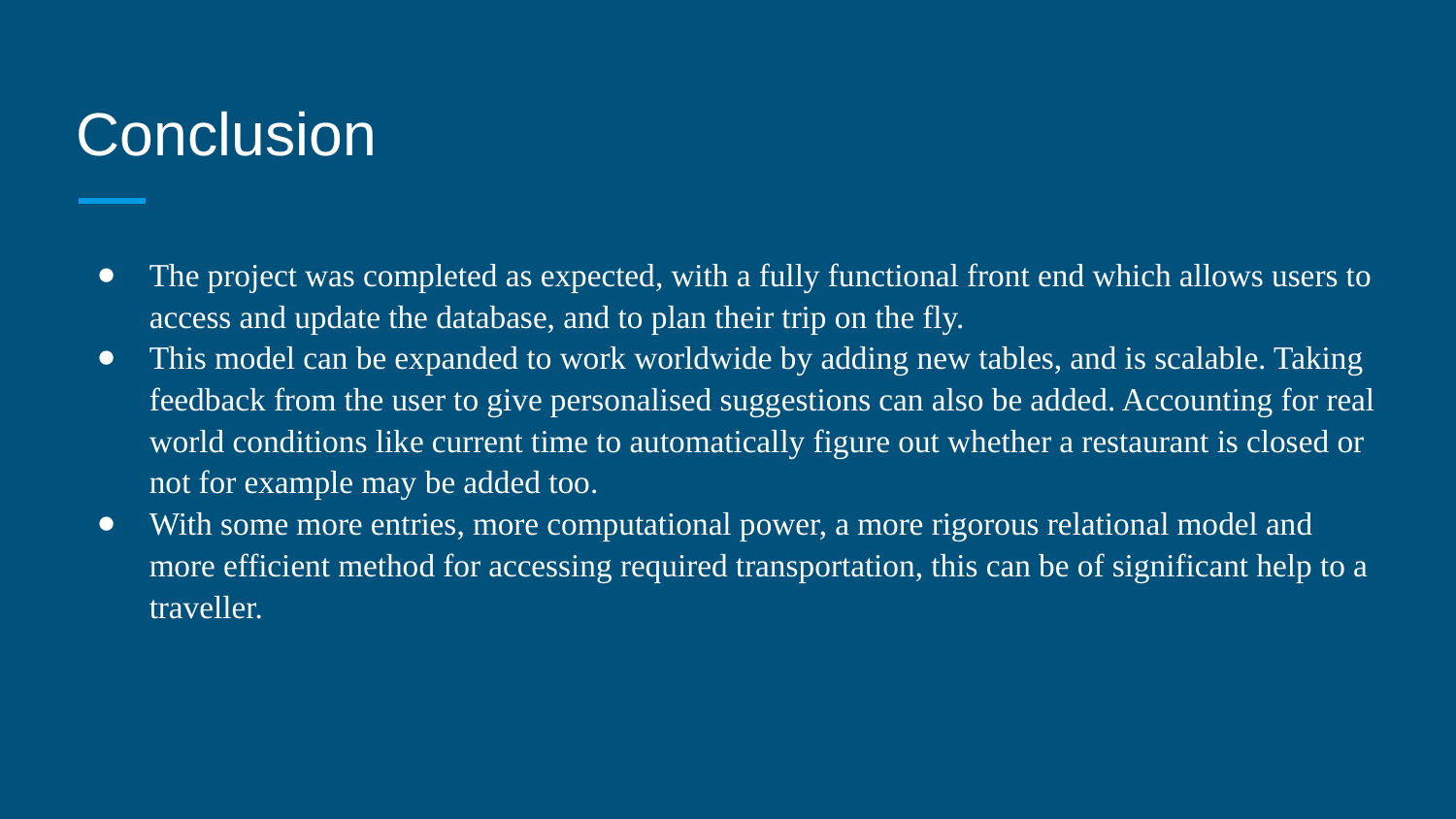

# Conclusion
The project was completed as expected, with a fully functional front end which allows users to access and update the database, and to plan their trip on the fly.
This model can be expanded to work worldwide by adding new tables, and is scalable. Taking feedback from the user to give personalised suggestions can also be added. Accounting for real world conditions like current time to automatically figure out whether a restaurant is closed or not for example may be added too.
With some more entries, more computational power, a more rigorous relational model and  more efficient method for accessing required transportation, this can be of significant help to a traveller.